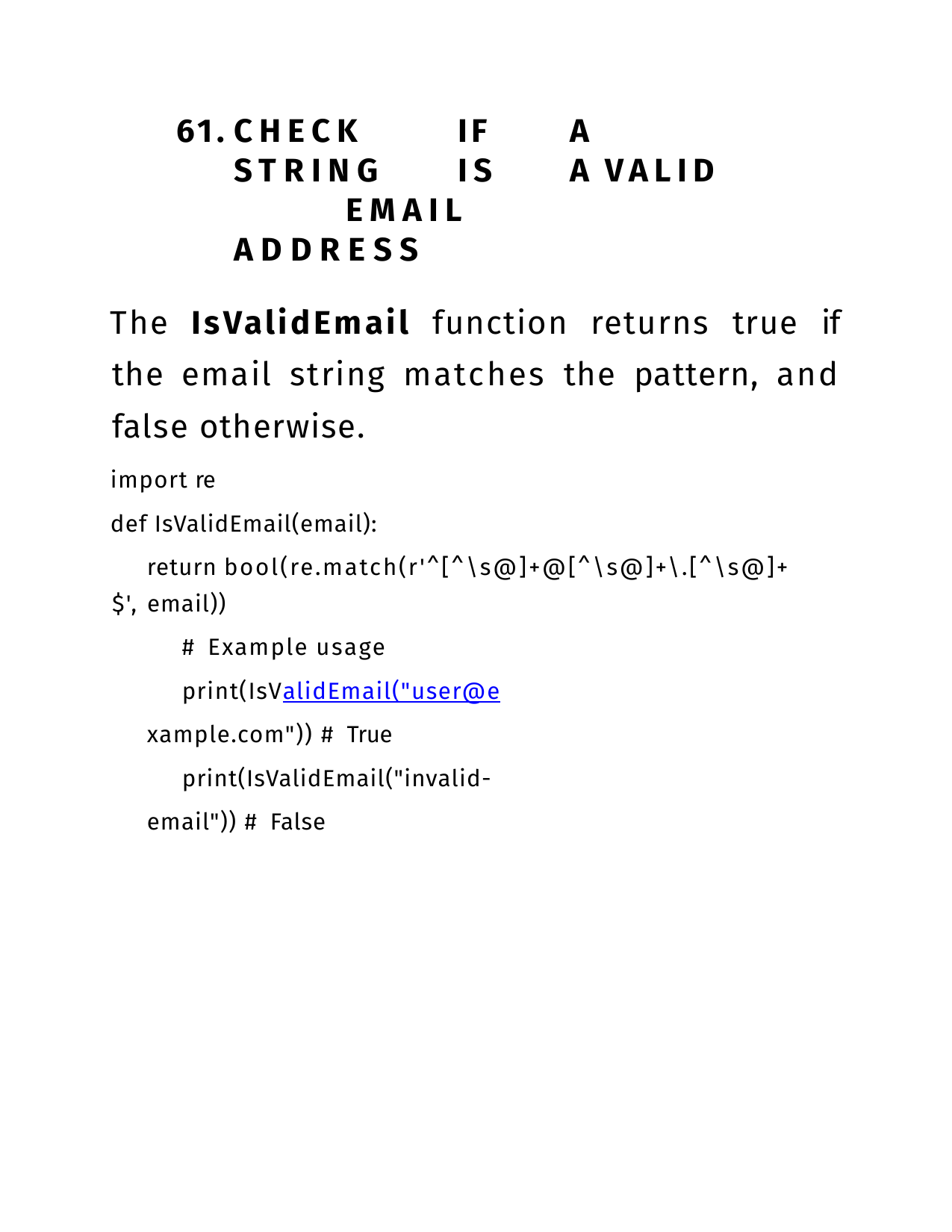

61.	CHECK	IF	A	STRING	IS	A VALID	EMAIL		ADDRESS
The  IsValidEmail  function  returns  true  if the email string matches the pattern, and false otherwise.
import re
def IsValidEmail(email):
return bool(re.match(r'^[^\s@]+@[^\s@]+\.[^\s@]+$', email))
# Example usage
print(IsValidEmail("user@example.com")) # True
print(IsValidEmail("invalid-email")) # False